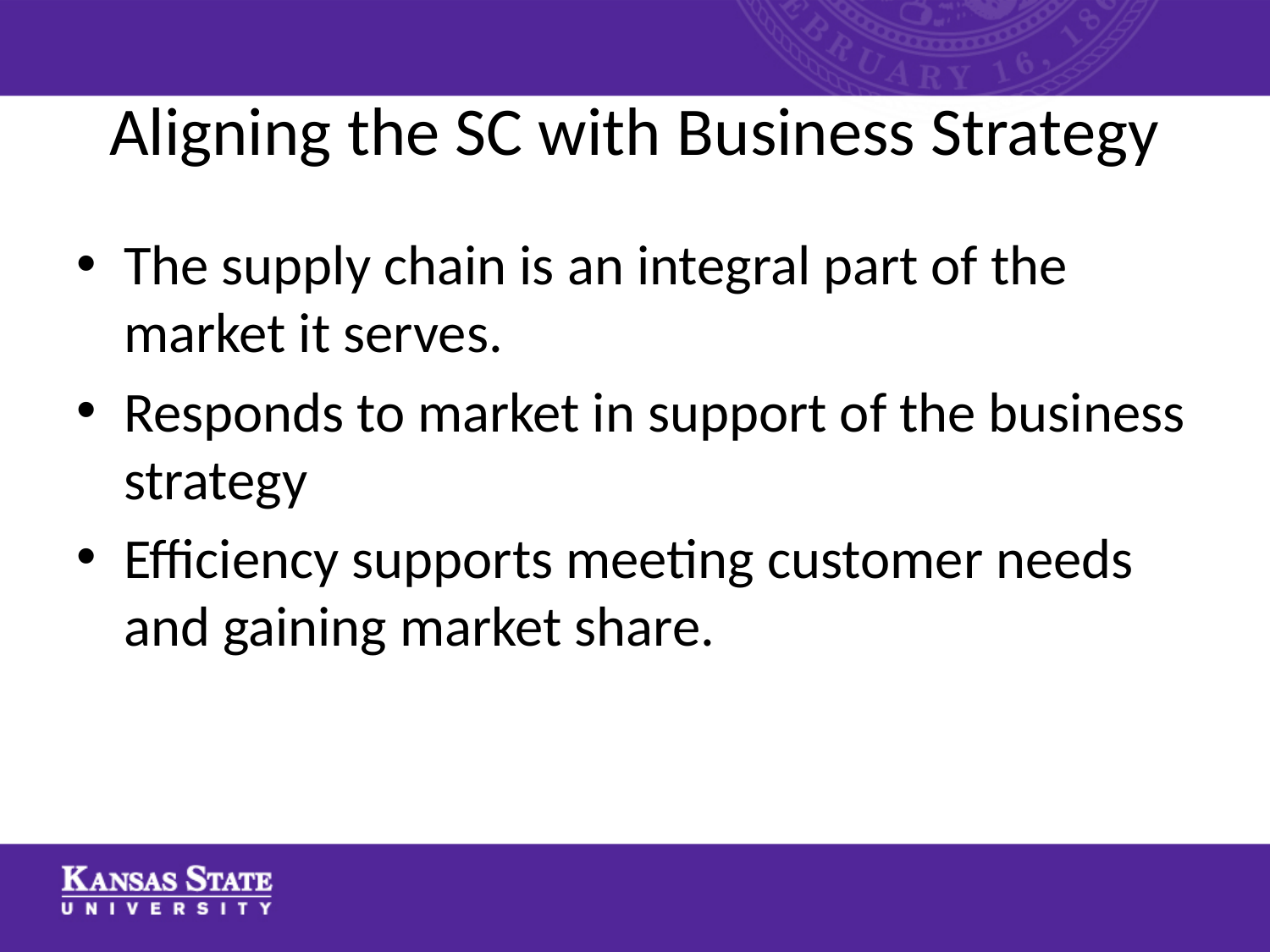

# Aligning the SC with Business Strategy
The supply chain is an integral part of the market it serves.
Responds to market in support of the business strategy
Efficiency supports meeting customer needs and gaining market share.